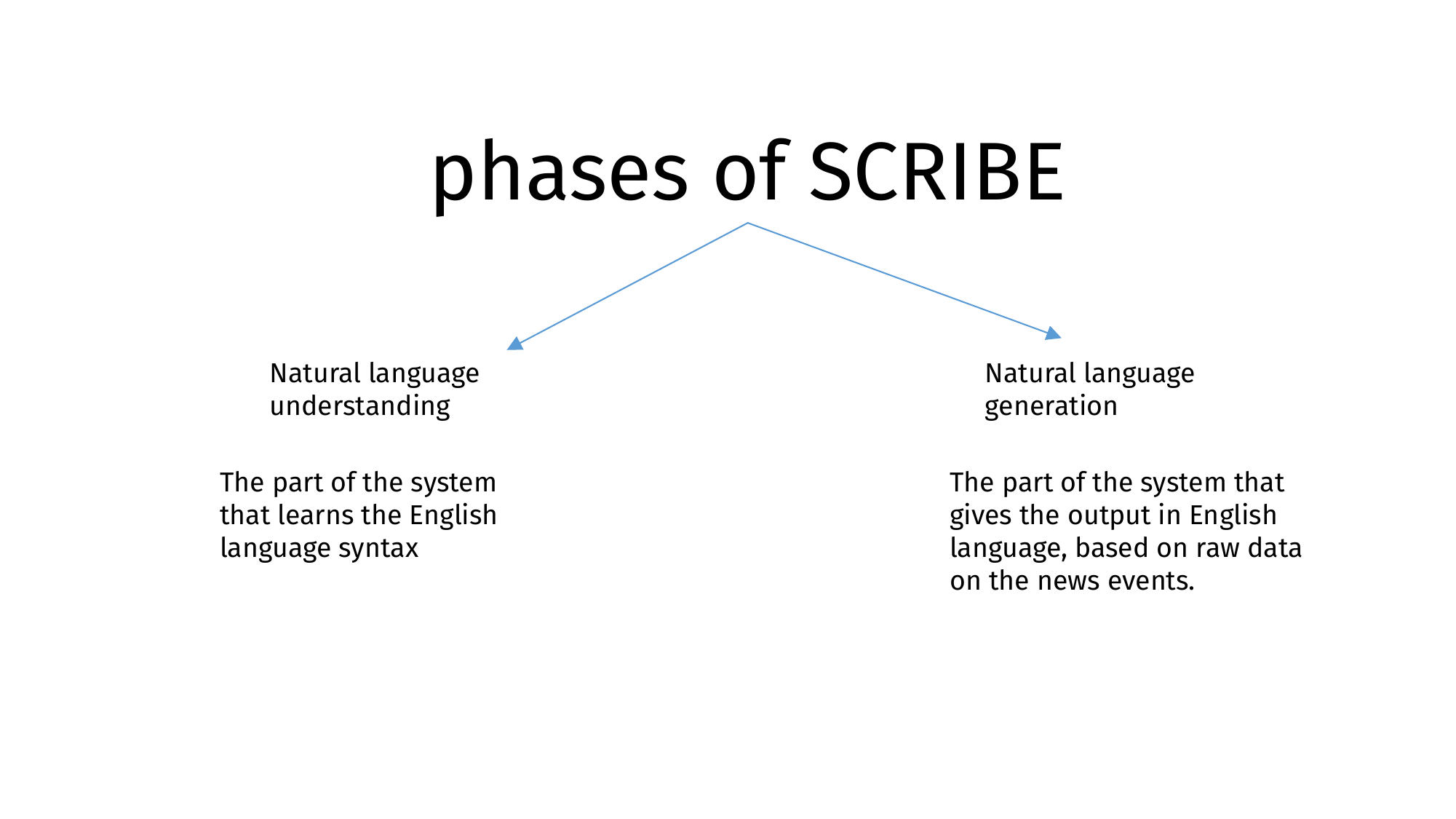

# phases of SCRIBE
Natural language
generation
Natural language
understanding
The part of the system that learns the English language syntax
The part of the system that gives the output in English language, based on raw data on the news events.